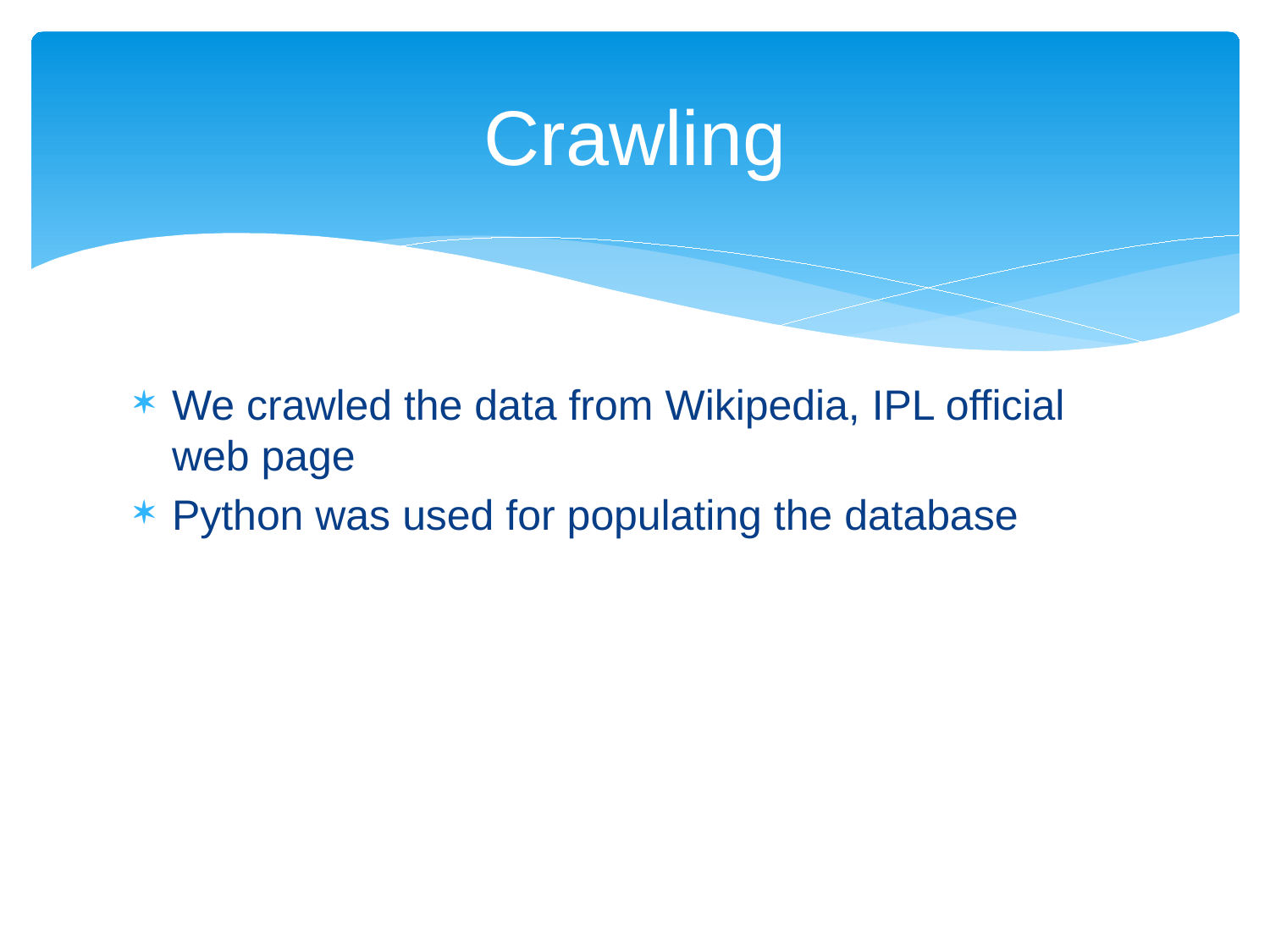

# Crawling
We crawled the data from Wikipedia, IPL official web page
Python was used for populating the database